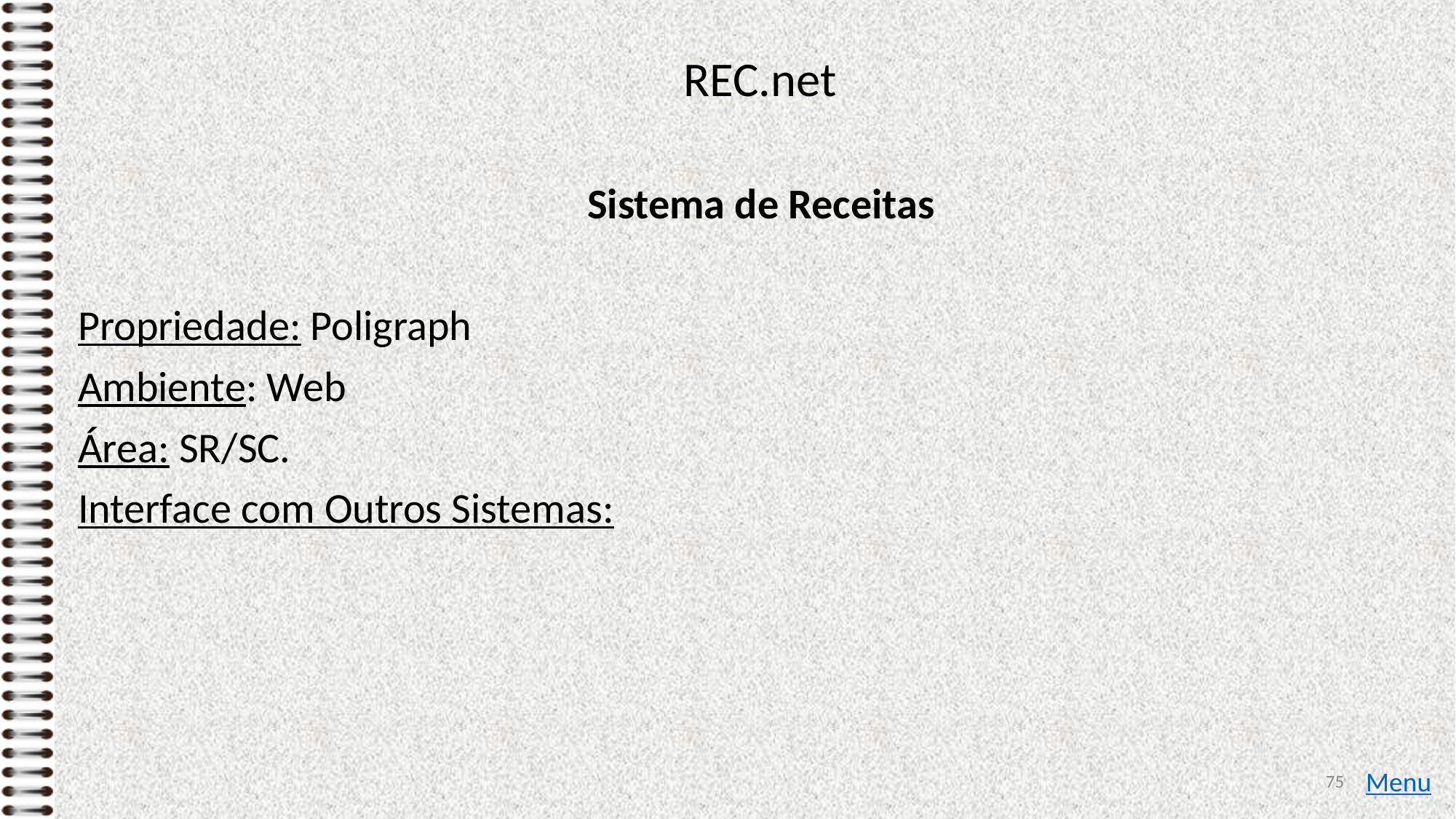

# REC.net

Sistema de Receitas

Propriedade: Poligraph
Ambiente: Web
Área: SR/SC.
Interface com Outros Sistemas:

75
Menu